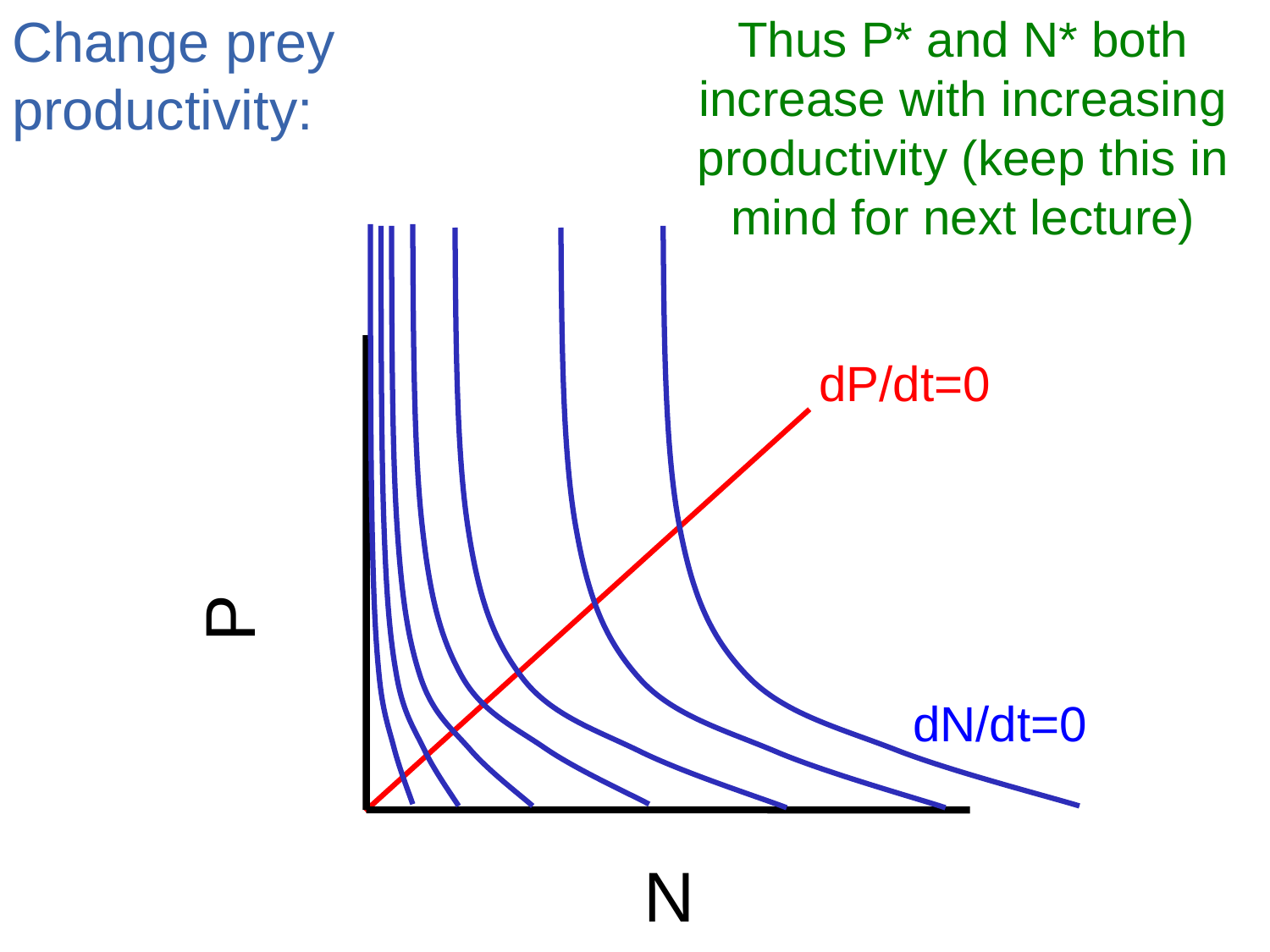

Change prey productivity:
Thus P* and N* both increase with increasing productivity (keep this in mind for next lecture)

P

N
dP/dt=0

dN/dt=0